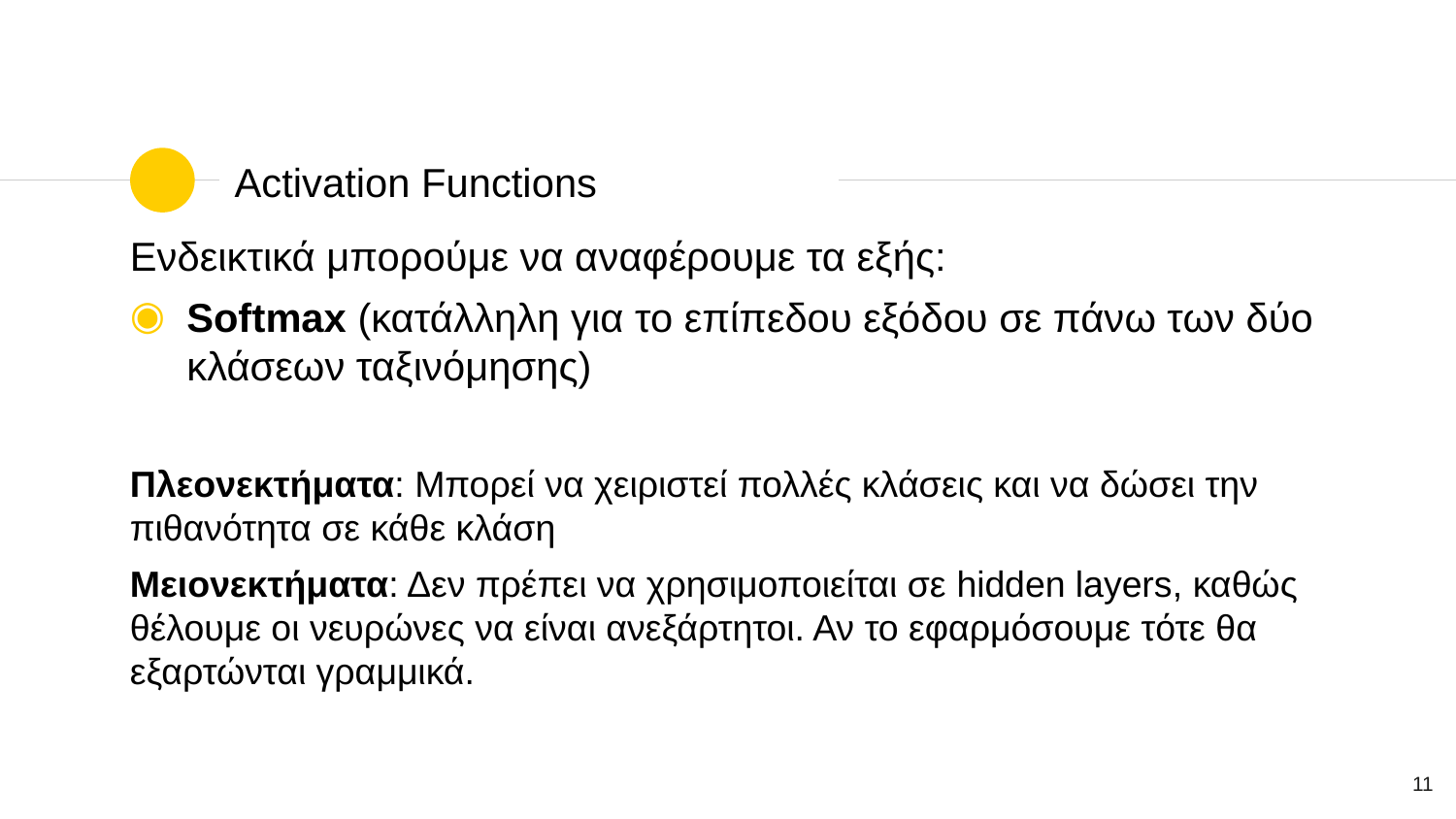

# Activation Functions
Ενδεικτικά μπορούμε να αναφέρουμε τα εξής:
Softmax (κατάλληλη για το επίπεδου εξόδου σε πάνω των δύο κλάσεων ταξινόμησης)

Πλεονεκτήματα: Μπορεί να χειριστεί πολλές κλάσεις και να δώσει την πιθανότητα σε κάθε κλάση
Μειονεκτήματα: Δεν πρέπει να χρησιμοποιείται σε hidden layers, καθώς θέλουμε οι νευρώνες να είναι ανεξάρτητοι. Αν το εφαρμόσουμε τότε θα εξαρτώνται γραμμικά.
11